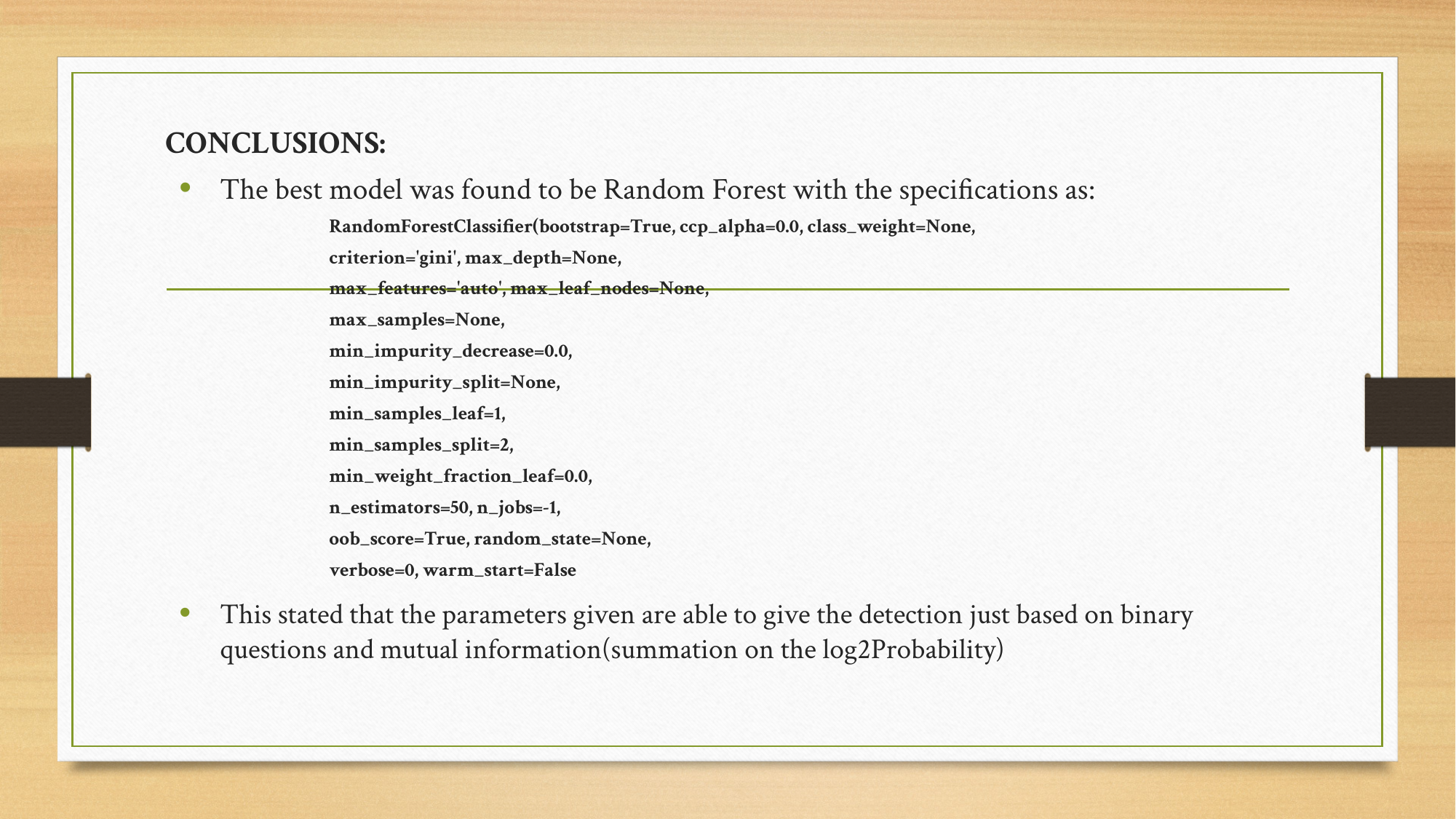

# CONCLUSIONS:
The best model was found to be Random Forest with the specifications as:
RandomForestClassifier(bootstrap=True, ccp_alpha=0.0, class_weight=None,
criterion='gini', max_depth=None,
max_features='auto', max_leaf_nodes=None,
max_samples=None,
min_impurity_decrease=0.0,
min_impurity_split=None,
min_samples_leaf=1,
min_samples_split=2,
min_weight_fraction_leaf=0.0,
n_estimators=50, n_jobs=-1,
oob_score=True, random_state=None,
verbose=0, warm_start=False
This stated that the parameters given are able to give the detection just based on binary questions and mutual information(summation on the log2Probability)